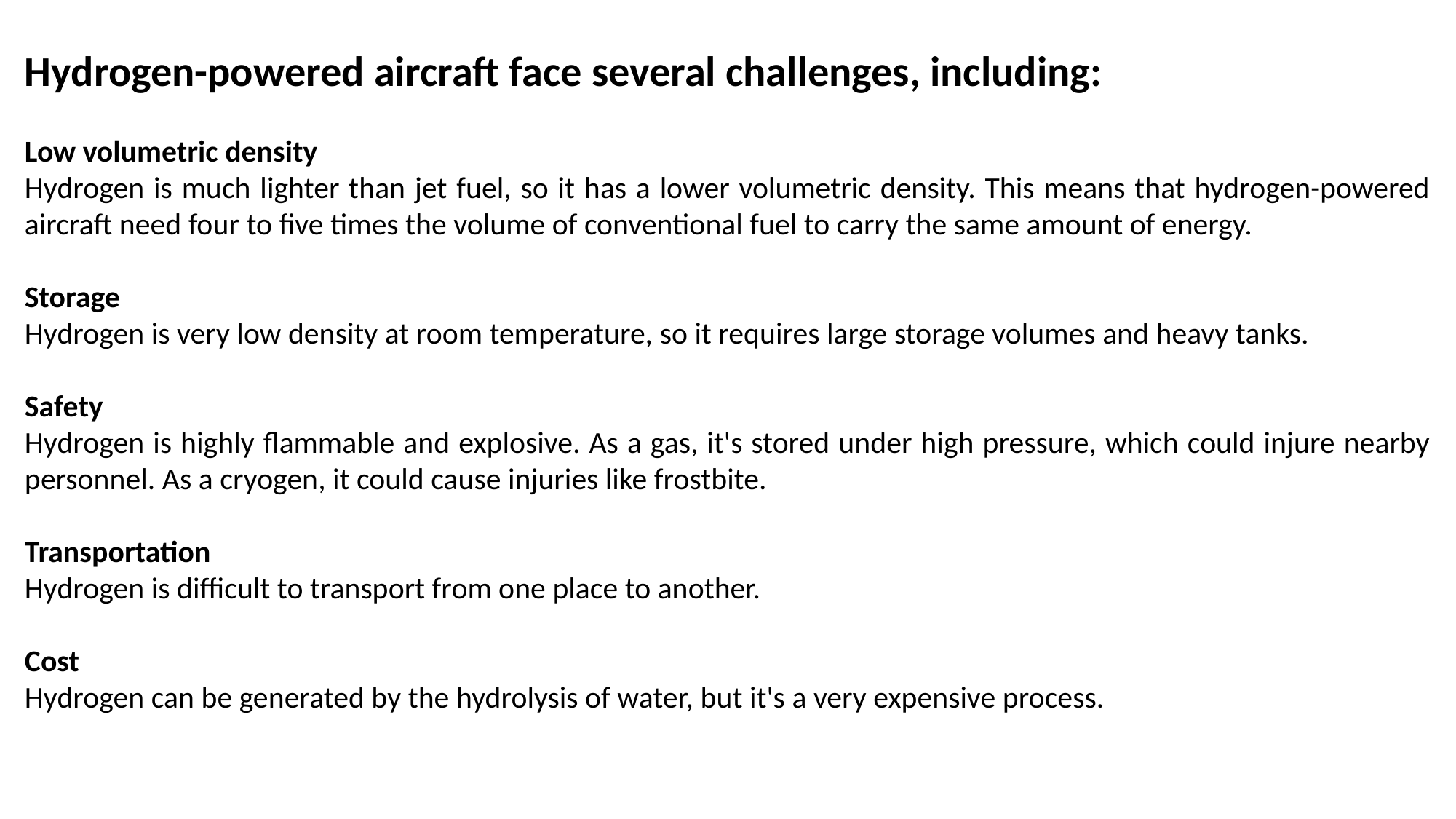

Hydrogen-powered aircraft face several challenges, including:

Low volumetric density
Hydrogen is much lighter than jet fuel, so it has a lower volumetric density. This means that hydrogen-powered aircraft need four to five times the volume of conventional fuel to carry the same amount of energy.

Storage
Hydrogen is very low density at room temperature, so it requires large storage volumes and heavy tanks.

Safety
Hydrogen is highly flammable and explosive. As a gas, it's stored under high pressure, which could injure nearby personnel. As a cryogen, it could cause injuries like frostbite.

Transportation
Hydrogen is difficult to transport from one place to another.

Cost
Hydrogen can be generated by the hydrolysis of water, but it's a very expensive process.